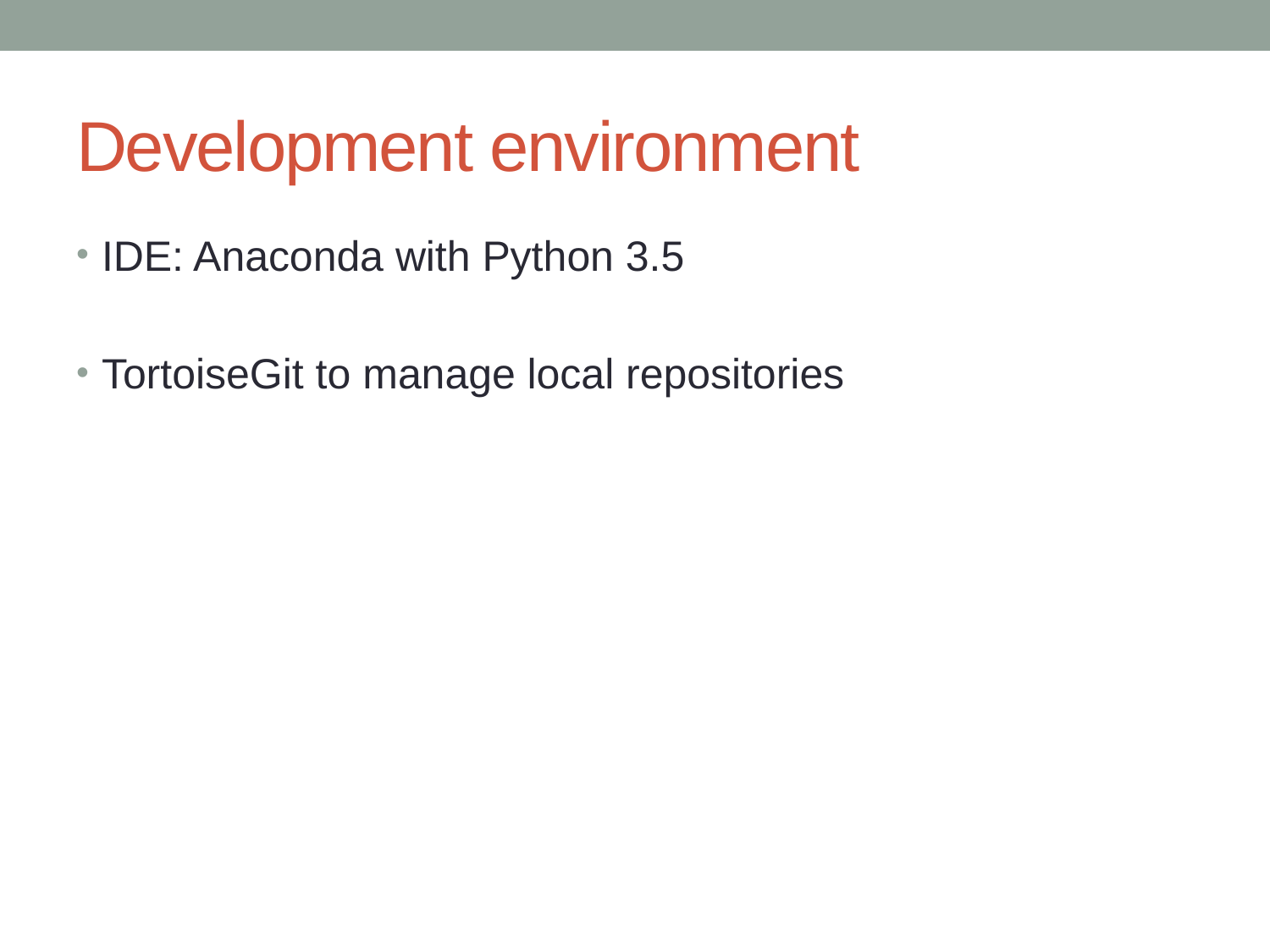

# Development environment
IDE: Anaconda with Python 3.5

TortoiseGit to manage local repositories